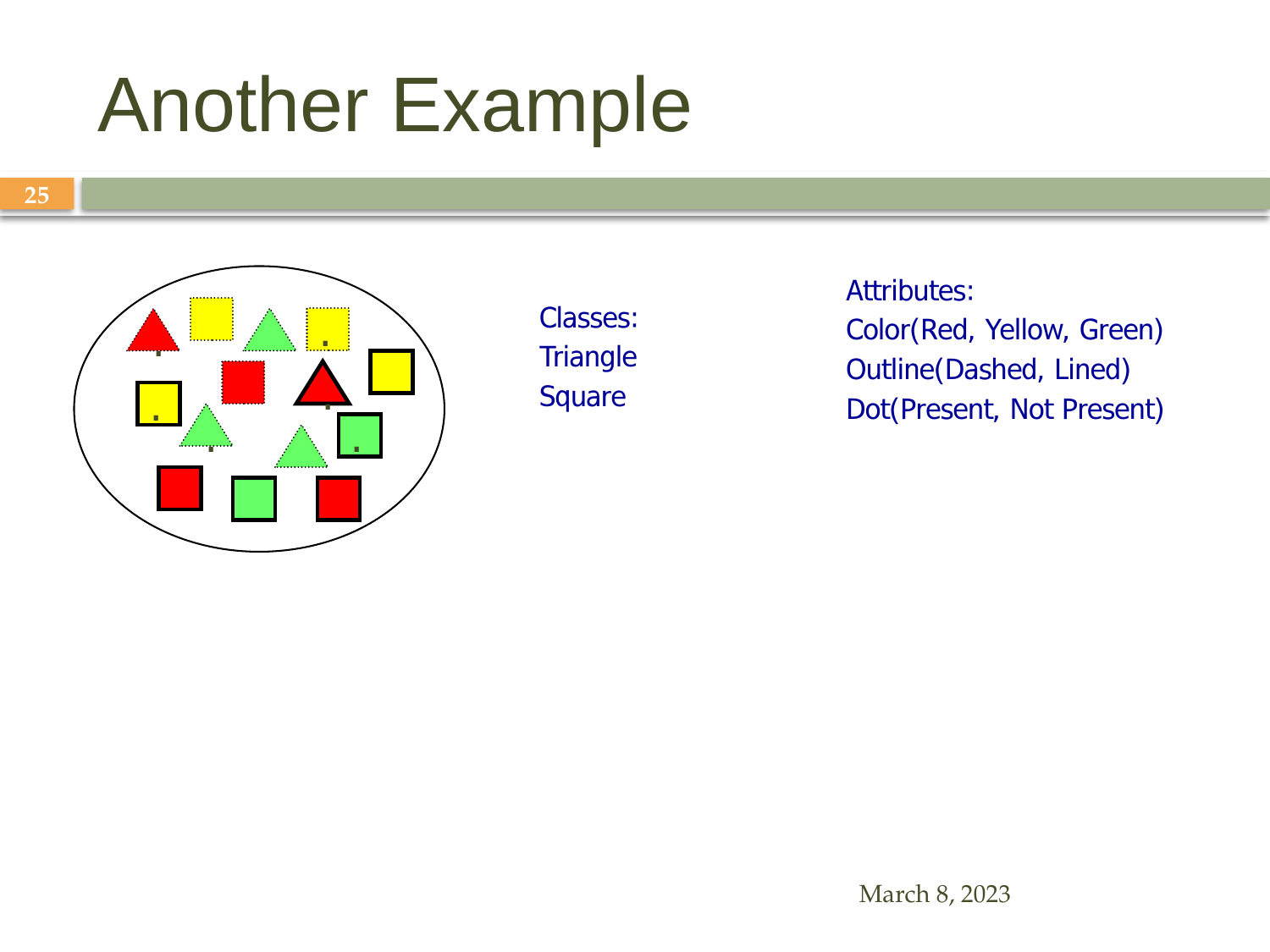

# Another Example
25

.

.

.
.
.
.

Attributes:
Color(Red, Yellow, Green)
Outline(Dashed, Lined)
Dot(Present, Not Present)
Classes:
Triangle
Square

March 8, 2023